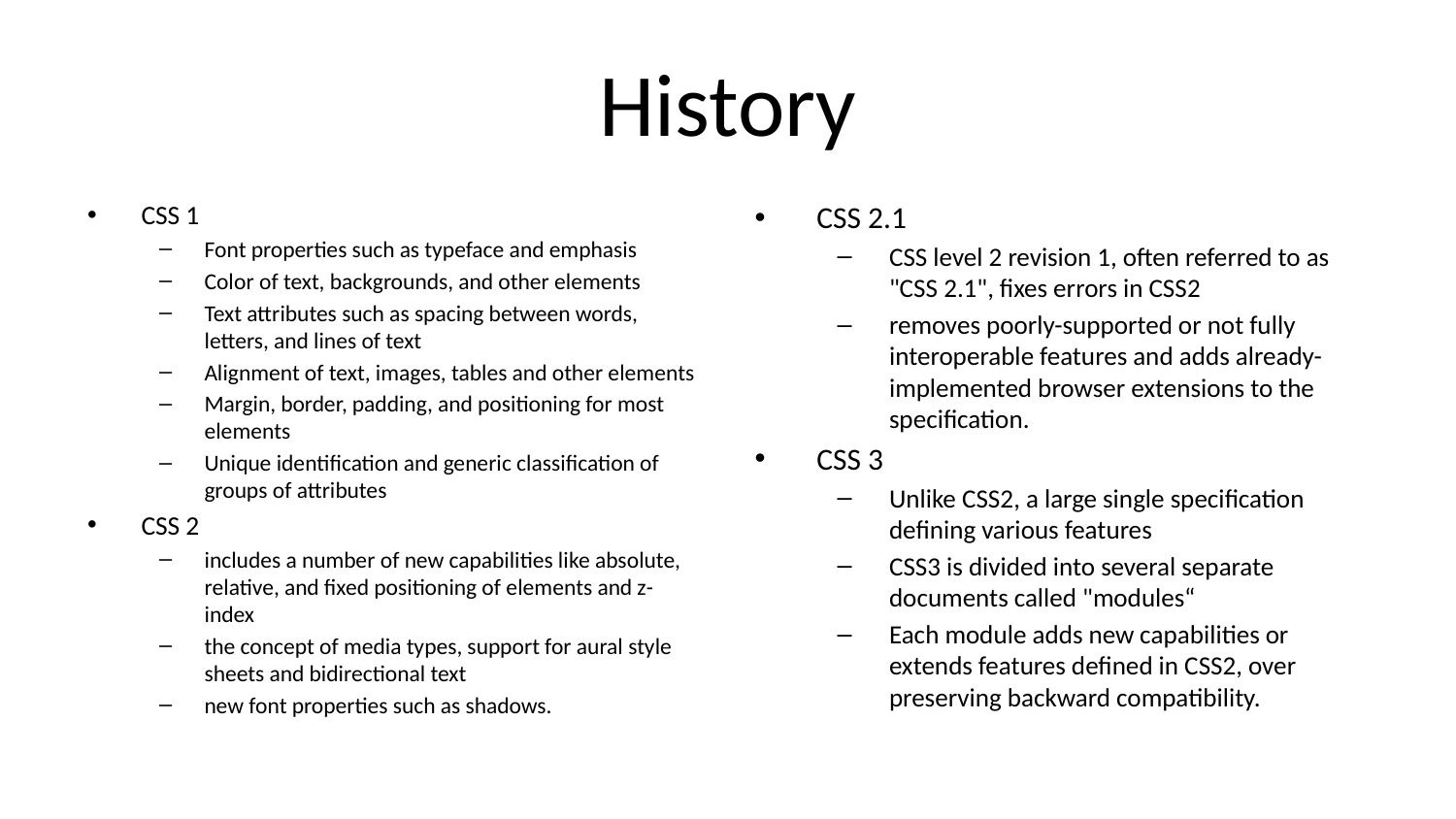

# History
CSS 1
Font properties such as typeface and emphasis
Color of text, backgrounds, and other elements
Text attributes such as spacing between words, letters, and lines of text
Alignment of text, images, tables and other elements
Margin, border, padding, and positioning for most elements
Unique identification and generic classification of groups of attributes
CSS 2
includes a number of new capabilities like absolute, relative, and fixed positioning of elements and z-index
the concept of media types, support for aural style sheets and bidirectional text
new font properties such as shadows.
CSS 2.1
CSS level 2 revision 1, often referred to as "CSS 2.1", fixes errors in CSS2
removes poorly-supported or not fully interoperable features and adds already-implemented browser extensions to the specification.
CSS 3
Unlike CSS2, a large single specification defining various features
CSS3 is divided into several separate documents called "modules“
Each module adds new capabilities or extends features defined in CSS2, over preserving backward compatibility.